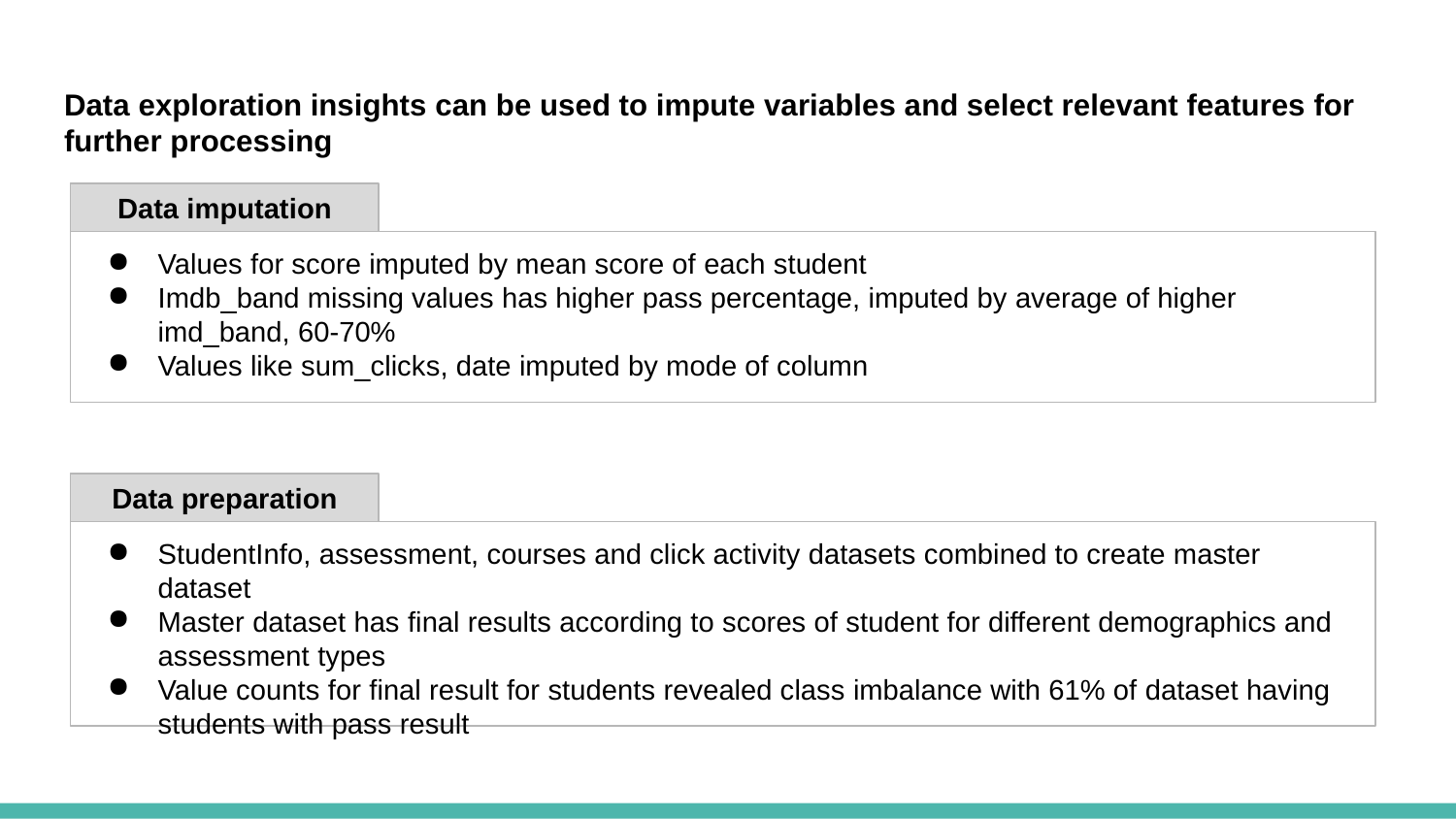

# Data exploration insights can be used to impute variables and select relevant features for further processing
Data imputation
Values for score imputed by mean score of each student
Imdb_band missing values has higher pass percentage, imputed by average of higher imd_band, 60-70%
Values like sum_clicks, date imputed by mode of column
Data preparation
StudentInfo, assessment, courses and click activity datasets combined to create master dataset
Master dataset has final results according to scores of student for different demographics and assessment types
Value counts for final result for students revealed class imbalance with 61% of dataset having students with pass result